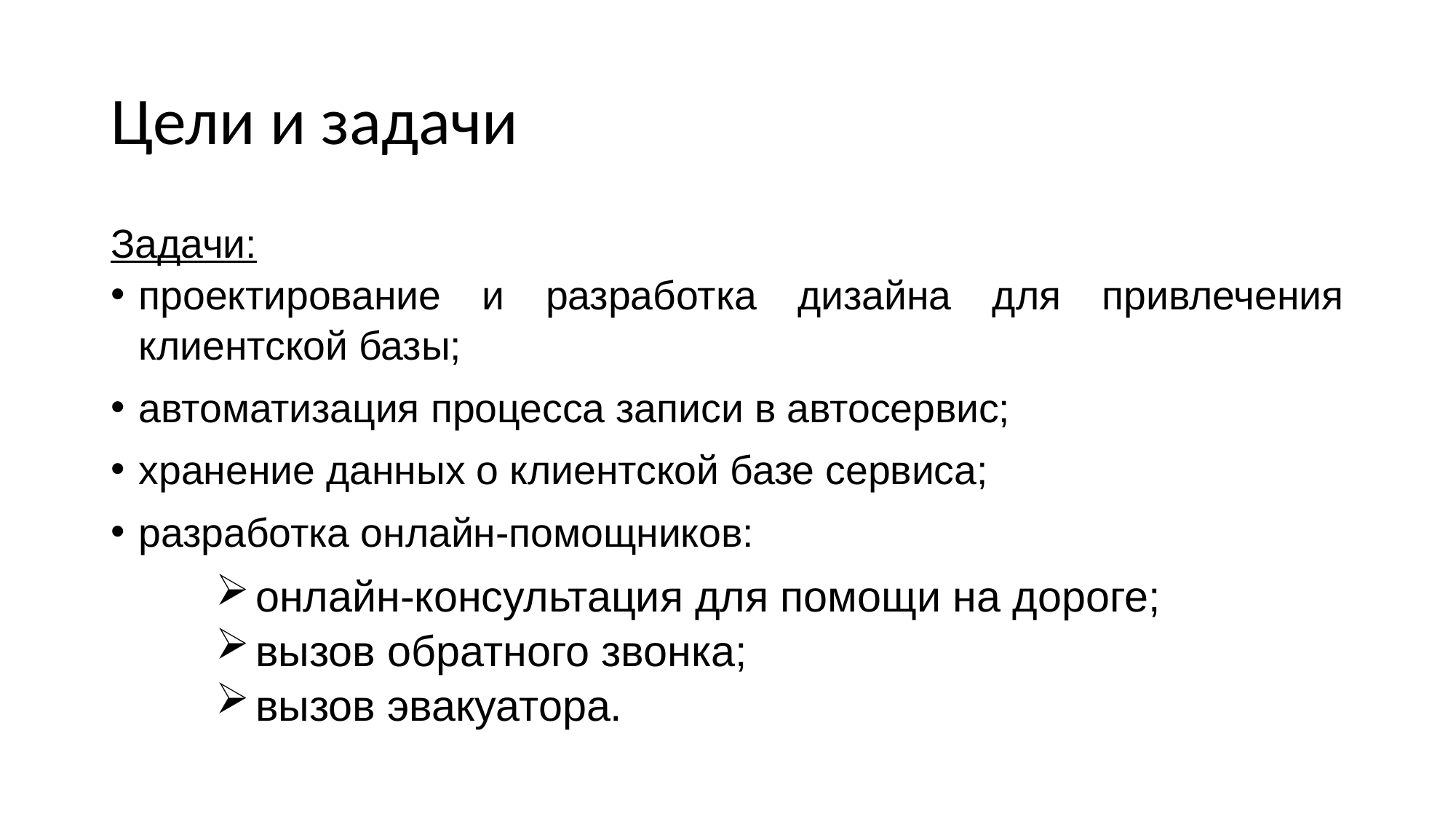

# Цели и задачи
Задачи:
проектирование и разработка дизайна для привлечения клиентской базы;
автоматизация процесса записи в автосервис;
хранение данных о клиентской базе сервиса;
разработка онлайн-помощников:
онлайн-консультация для помощи на дороге;
вызов обратного звонка;
вызов эвакуатора.